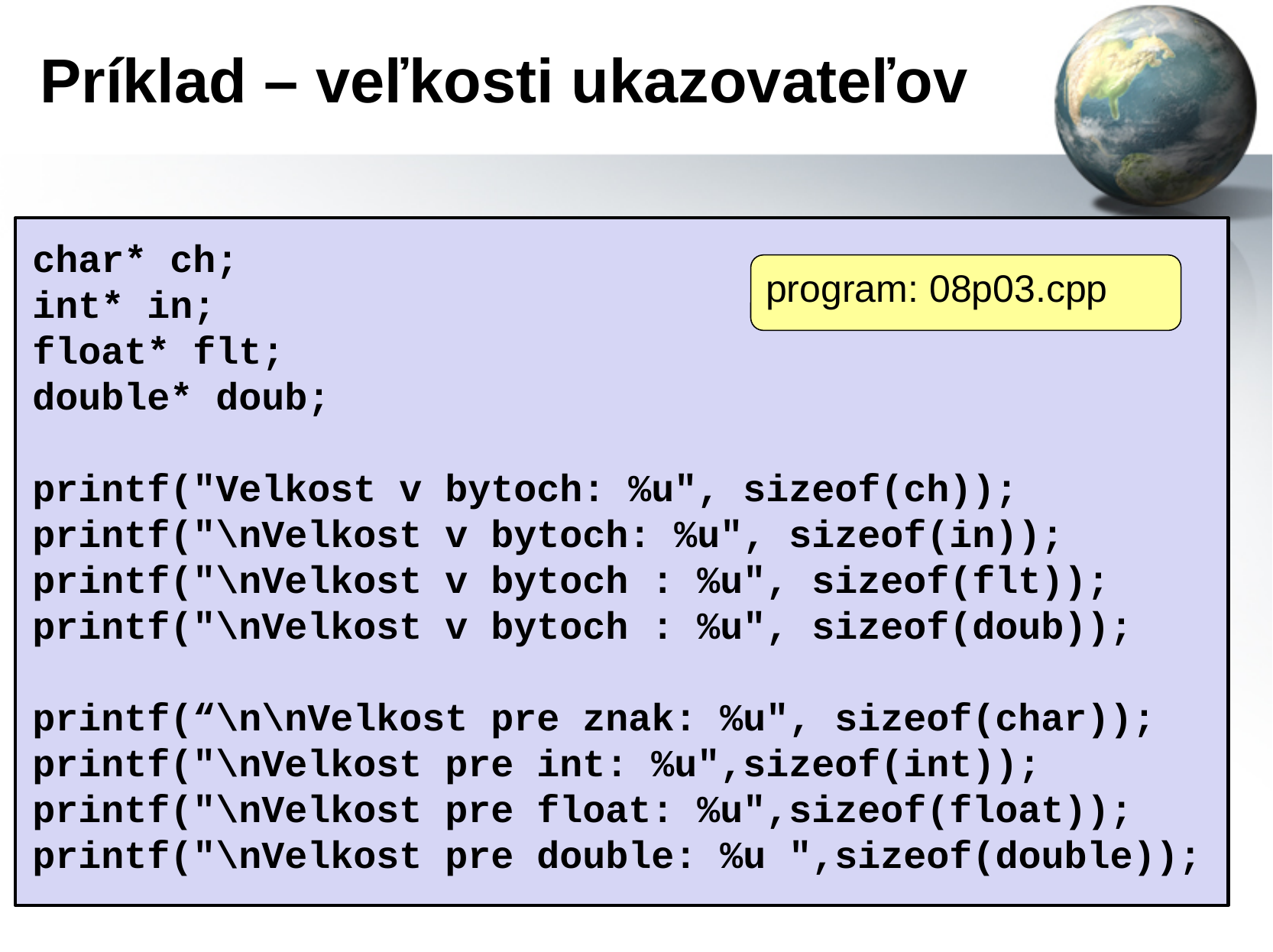

# Príklad – veľkosti ukazovateľov

char* ch;
int* in;
float* flt;
double* doub;

printf("Velkost v bytoch: %u", sizeof(ch));
printf("\nVelkost v bytoch: %u", sizeof(in));
printf("\nVelkost v bytoch : %u", sizeof(flt));
printf("\nVelkost v bytoch : %u", sizeof(doub));

printf(“\n\nVelkost pre znak: %u", sizeof(char));
printf("\nVelkost pre int: %u",sizeof(int));
printf("\nVelkost pre float: %u",sizeof(float));
printf("\nVelkost pre double: %u ",sizeof(double));
program: 08p03.cpp